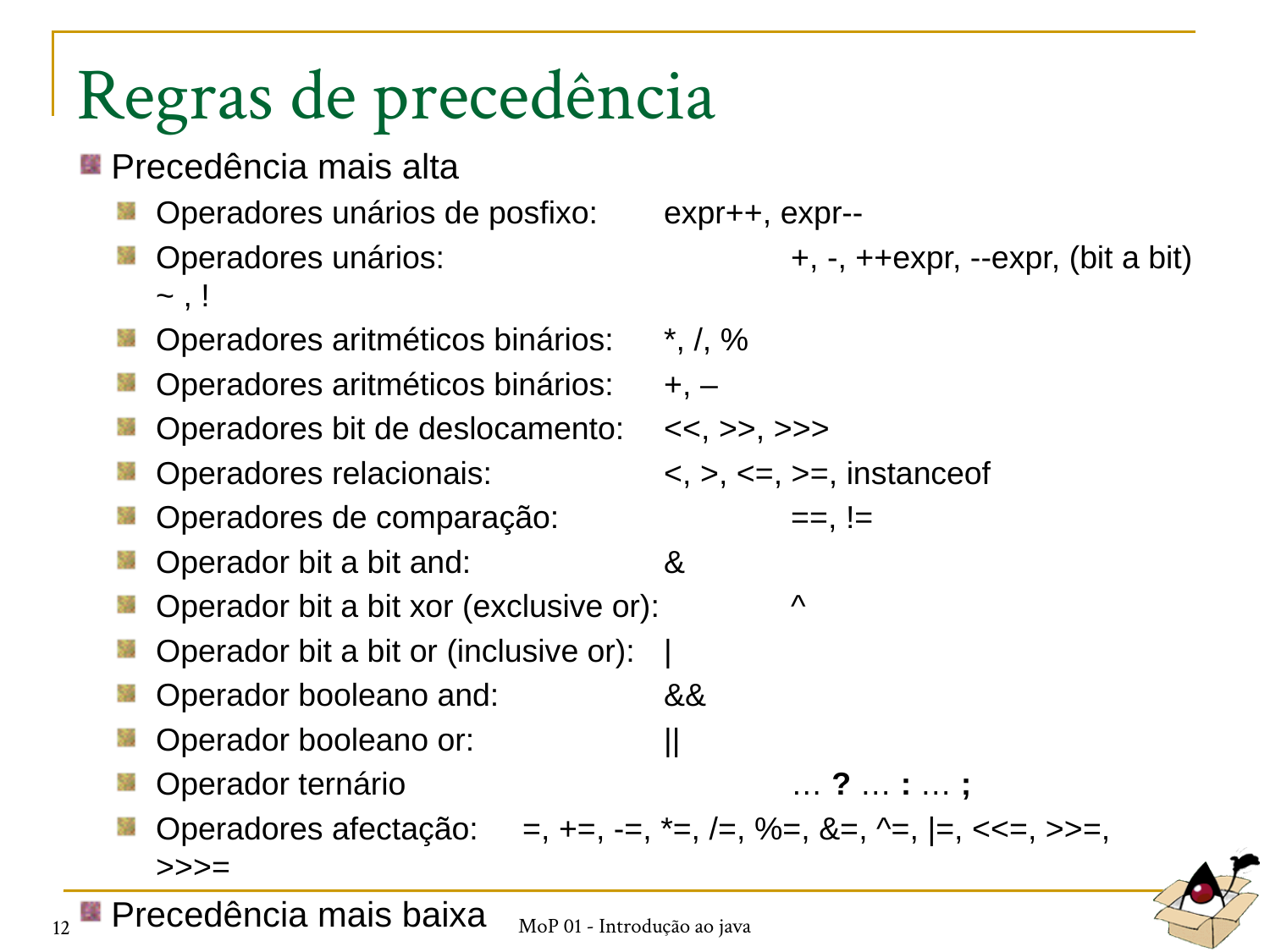

# Regras de precedência
Precedência mais alta
Operadores unários de posfixo:	expr++, expr--
Operadores unários: 			+, -, ++expr, --expr, (bit a bit) ~ , !
Operadores aritméticos binários: 	*, /, %
Operadores aritméticos binários: 	+, –
Operadores bit de deslocamento: 	<<, >>, >>>
Operadores relacionais: 		<, >, <=, >=, instanceof
Operadores de comparação: 		==, !=
Operador bit a bit and: 		&
Operador bit a bit xor (exclusive or): 	^
Operador bit a bit or (inclusive or): 	|
Operador booleano and: 		&&
Operador booleano or: 		||
Operador ternário 			… ? … : … ;
Operadores afectação:     =, +=, -=, *=, /=, %=, &=, ^=, |=, <<=, >>=, >>>=
Precedência mais baixa
MoP 01 - Introdução ao java